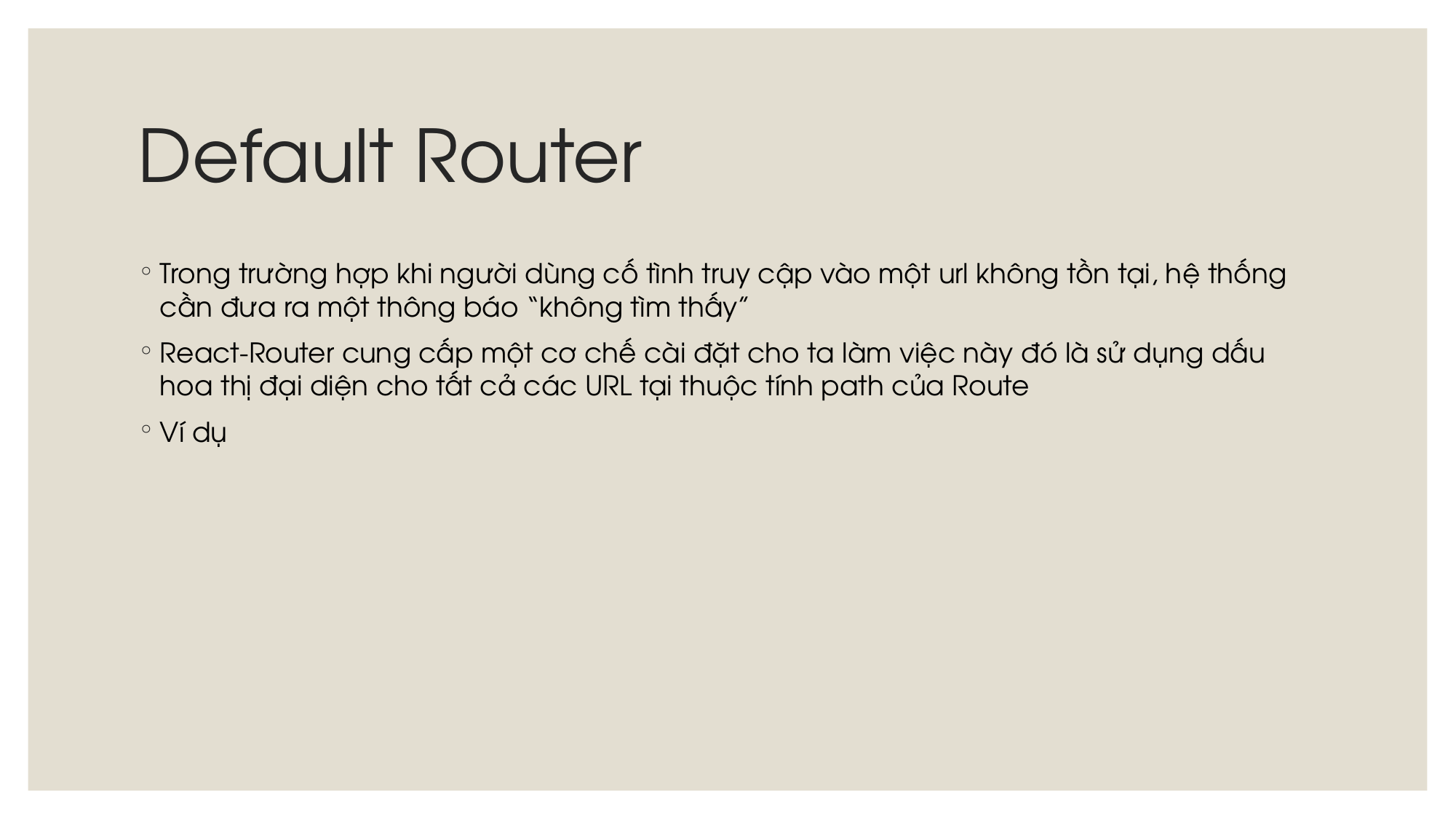

# Default Router
Trong trường hợp khi người dùng cố tình truy cập vào một url không tồn tại, hệ thống cần đưa ra một thông báo “không tìm thấy”
React-Router cung cấp một cơ chế cài đặt cho ta làm việc này đó là sử dụng dấu hoa thị đại diện cho tất cả các URL tại thuộc tính path của Route
Ví dụ